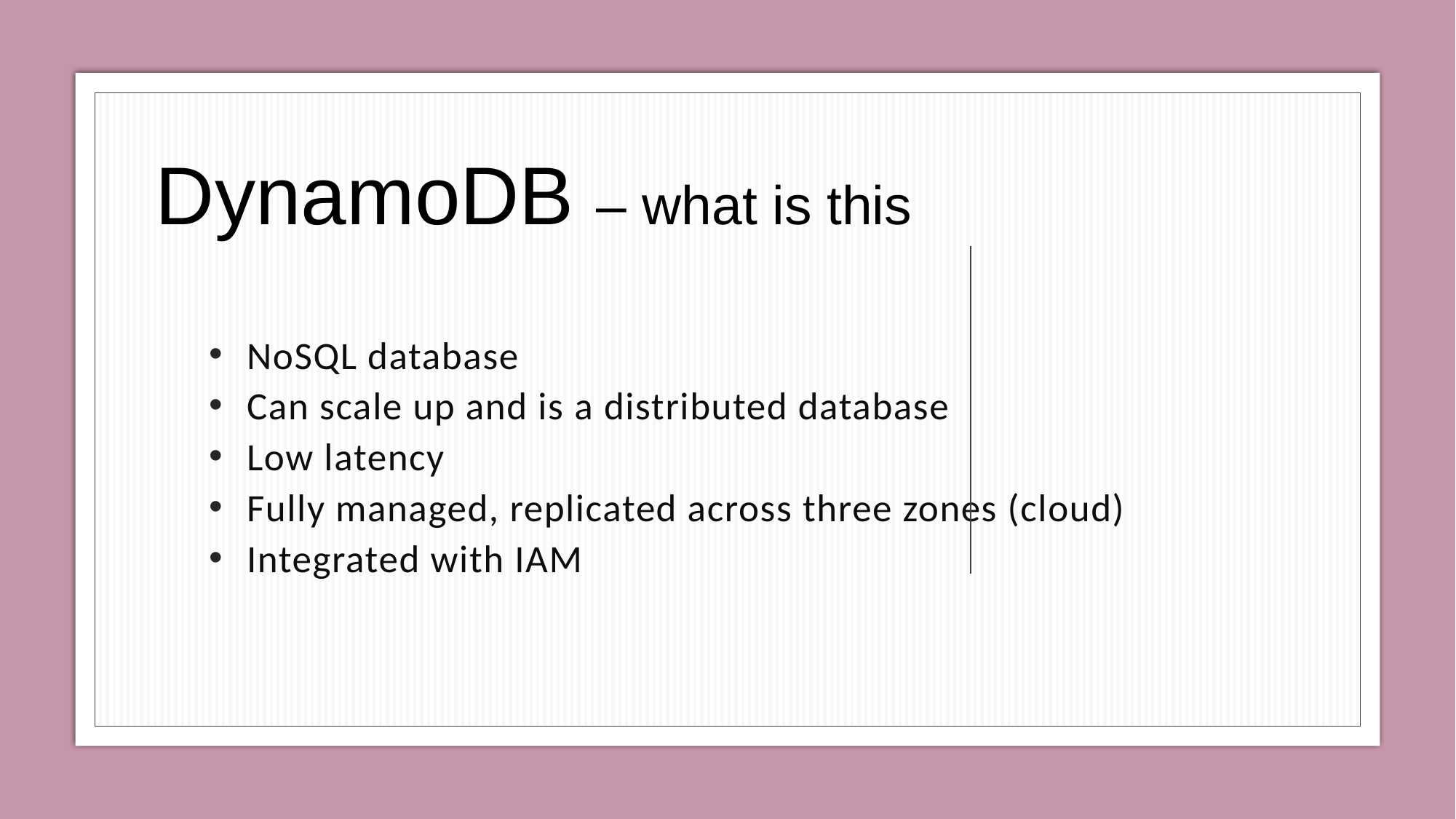

DynamoDB – what is this

NoSQL database
Can scale up and is a distributed database
Low latency
Fully managed, replicated across three zones (cloud)
Integrated with IAM